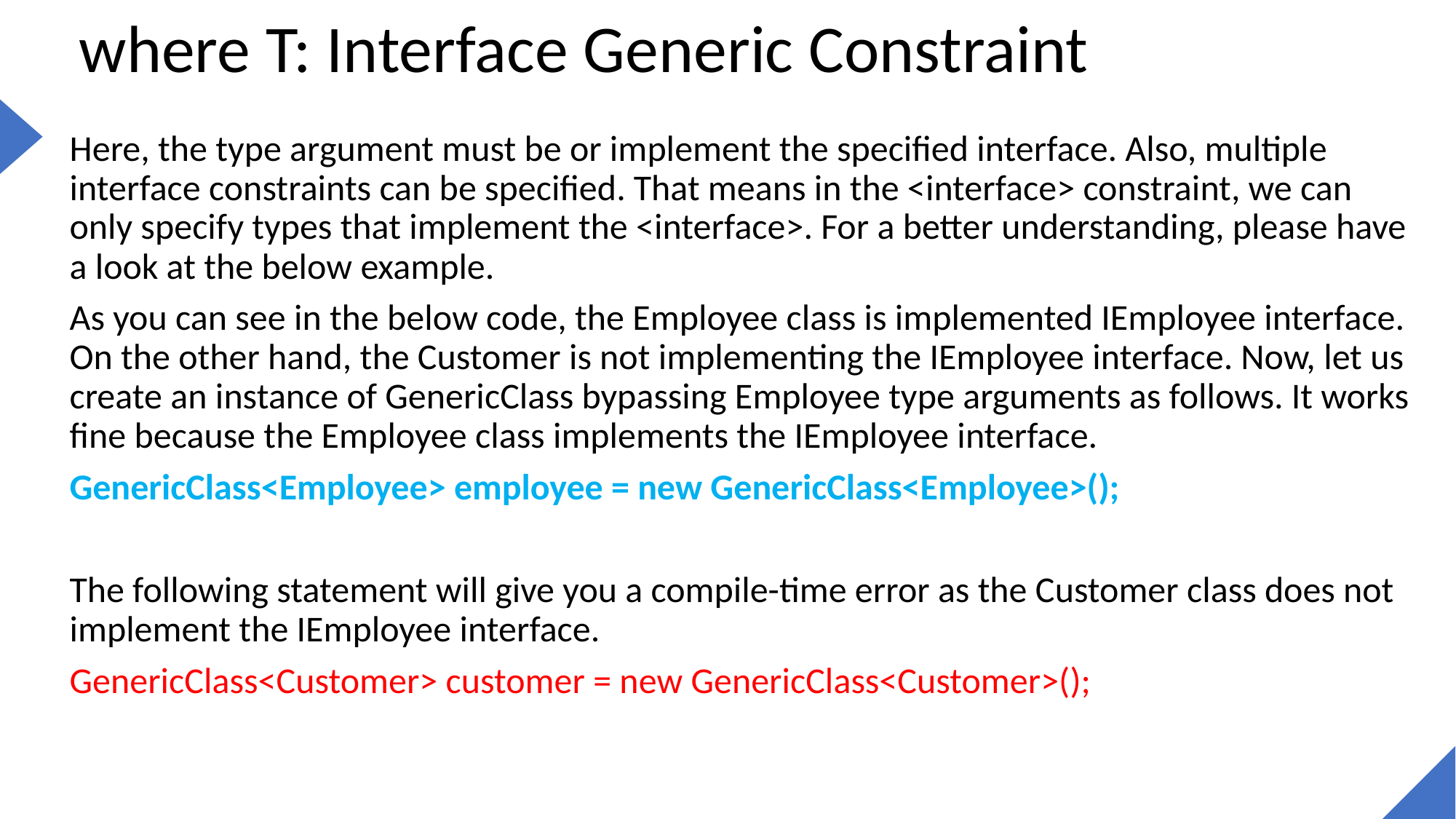

# where T: Interface Generic Constraint
Here, the type argument must be or implement the specified interface. Also, multiple interface constraints can be specified. That means in the <interface> constraint, we can only specify types that implement the <interface>. For a better understanding, please have a look at the below example.
As you can see in the below code, the Employee class is implemented IEmployee interface. On the other hand, the Customer is not implementing the IEmployee interface. Now, let us create an instance of GenericClass bypassing Employee type arguments as follows. It works fine because the Employee class implements the IEmployee interface.
GenericClass<Employee> employee = new GenericClass<Employee>();

The following statement will give you a compile-time error as the Customer class does not implement the IEmployee interface.
GenericClass<Customer> customer = new GenericClass<Customer>();